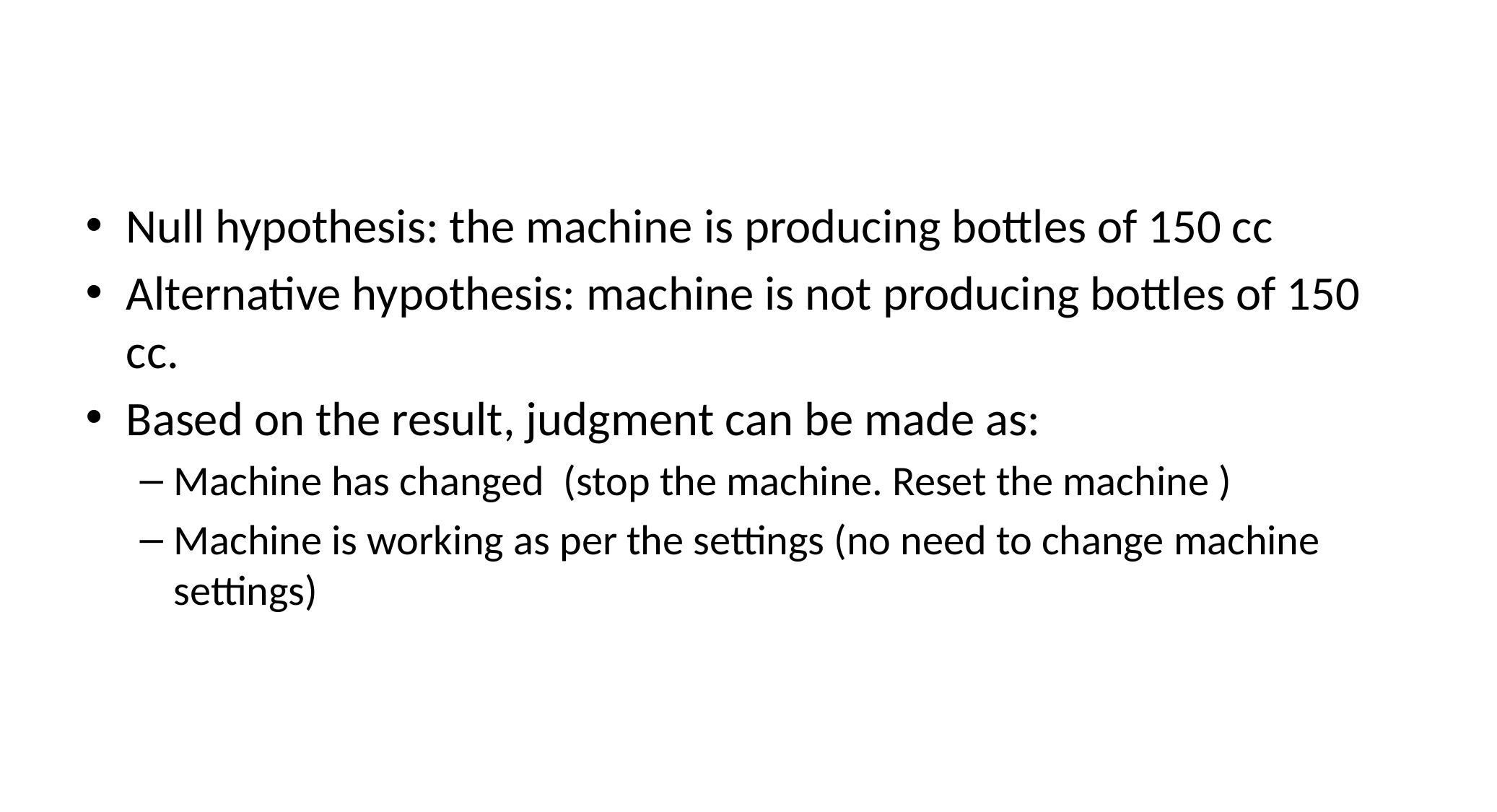

#
Null hypothesis: the machine is producing bottles of 150 cc
Alternative hypothesis: machine is not producing bottles of 150 cc.
Based on the result, judgment can be made as:
Machine has changed  (stop the machine. Reset the machine )
Machine is working as per the settings (no need to change machine settings)